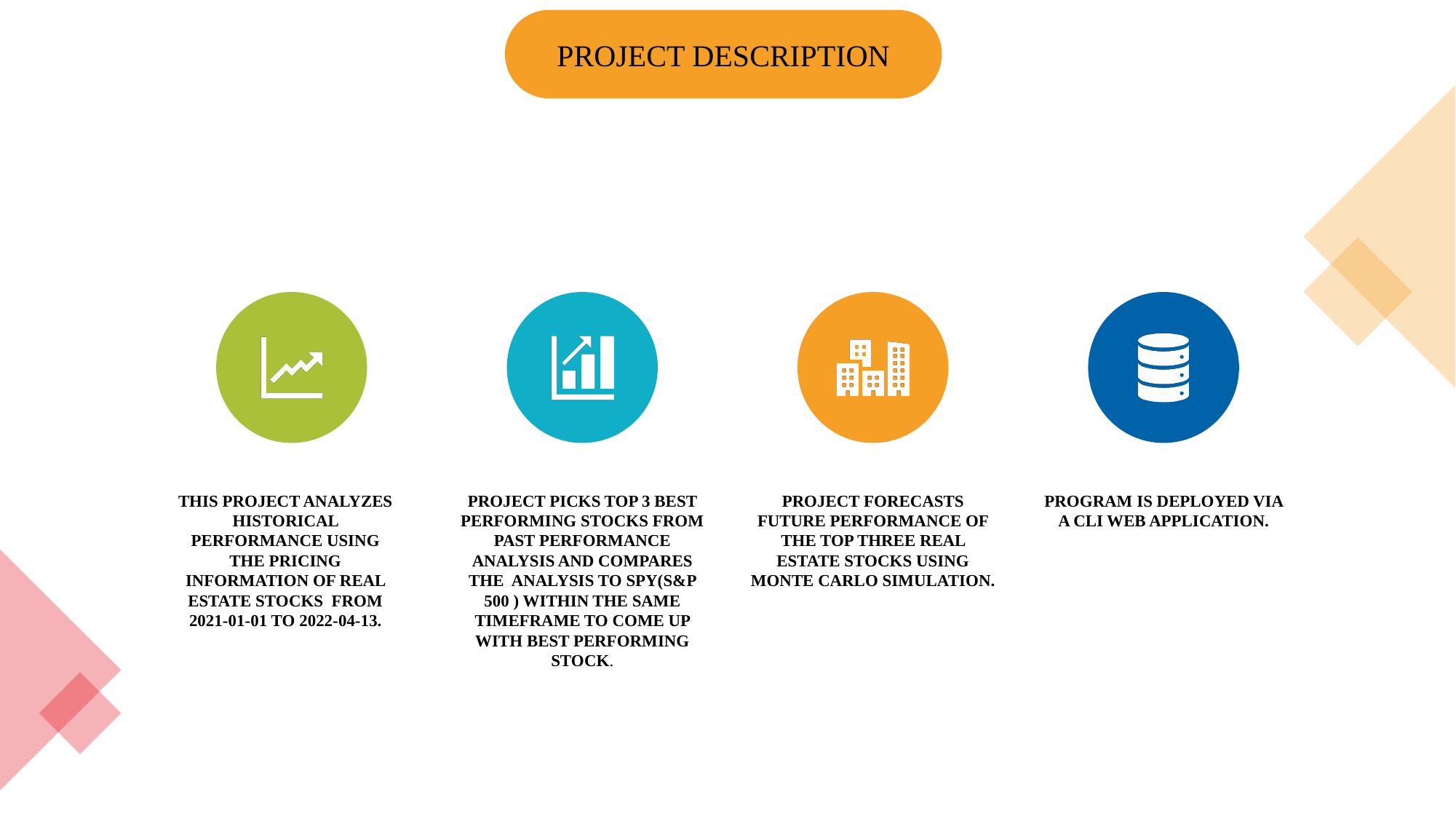

PROJECT DESCRIPTION

This project analyzes HISTORICAL PERFORMANCE USING the pricing information of REAL ESTATE stocks  from 2021-01-01 to 2022-04-13.
Project picks top 3 best performing stocks from past performance analysis and compares the  analysis to SPY(S&P 500 ) within the same timeframe to come up with best performing stock.
Project forecasts future performance of the top three real estate stocks USING MONTE CARLO SIMULATION.
Program is deployed via a CLI Web Application.